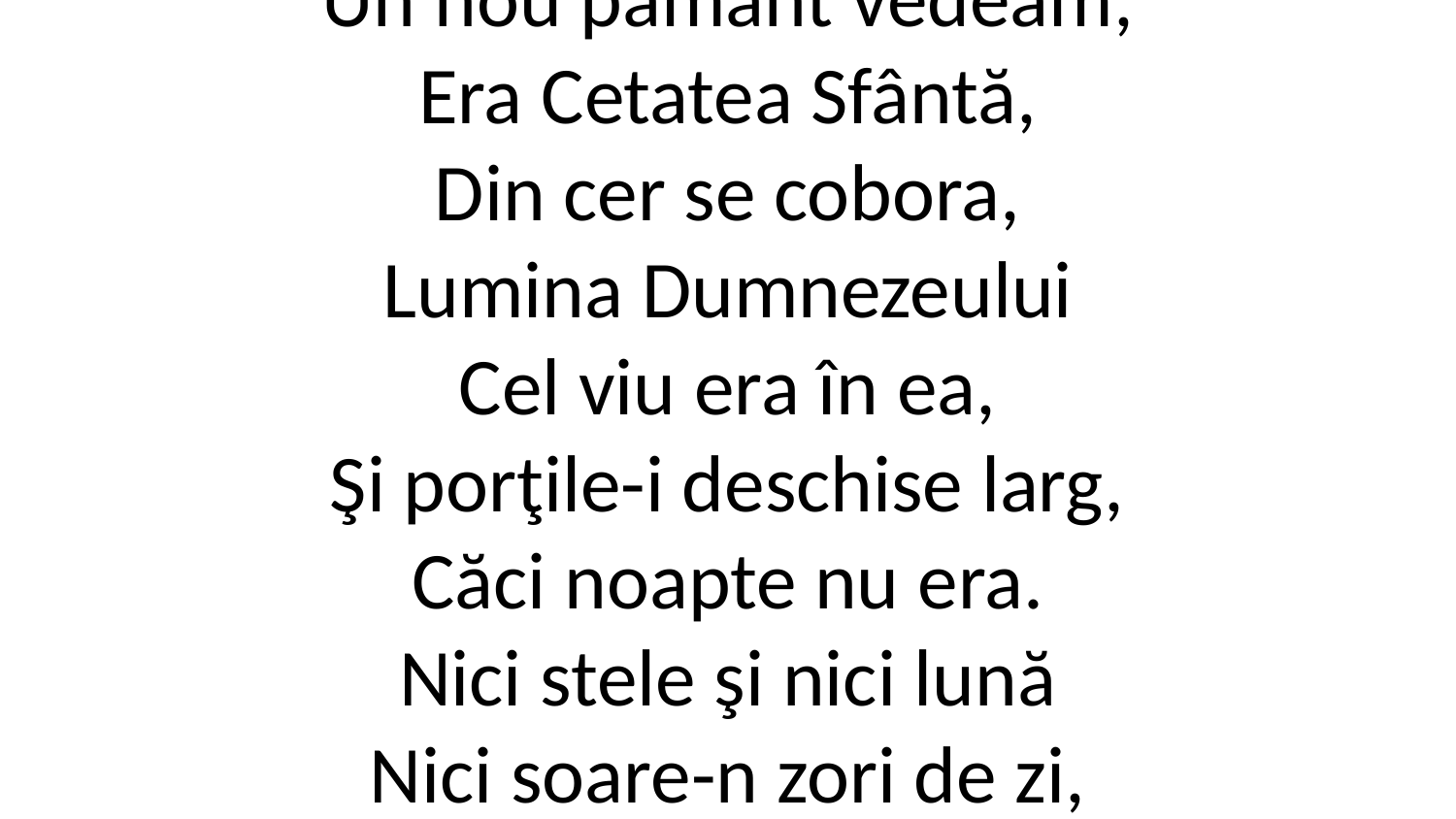

3. Şi visul iarăşi s-a schimbat,
Un nou pământ vedeam,
Era Cetatea Sfântă,
Din cer se cobora,
Lumina Dumnezeului
Cel viu era în ea,
Şi porţile-i deschise larg,
Căci noapte nu era.
Nici stele şi nici lună
Nici soare-n zori de zi,
/: Căci Mielul e lumina ei
Şi-n veci va dăinui! :/